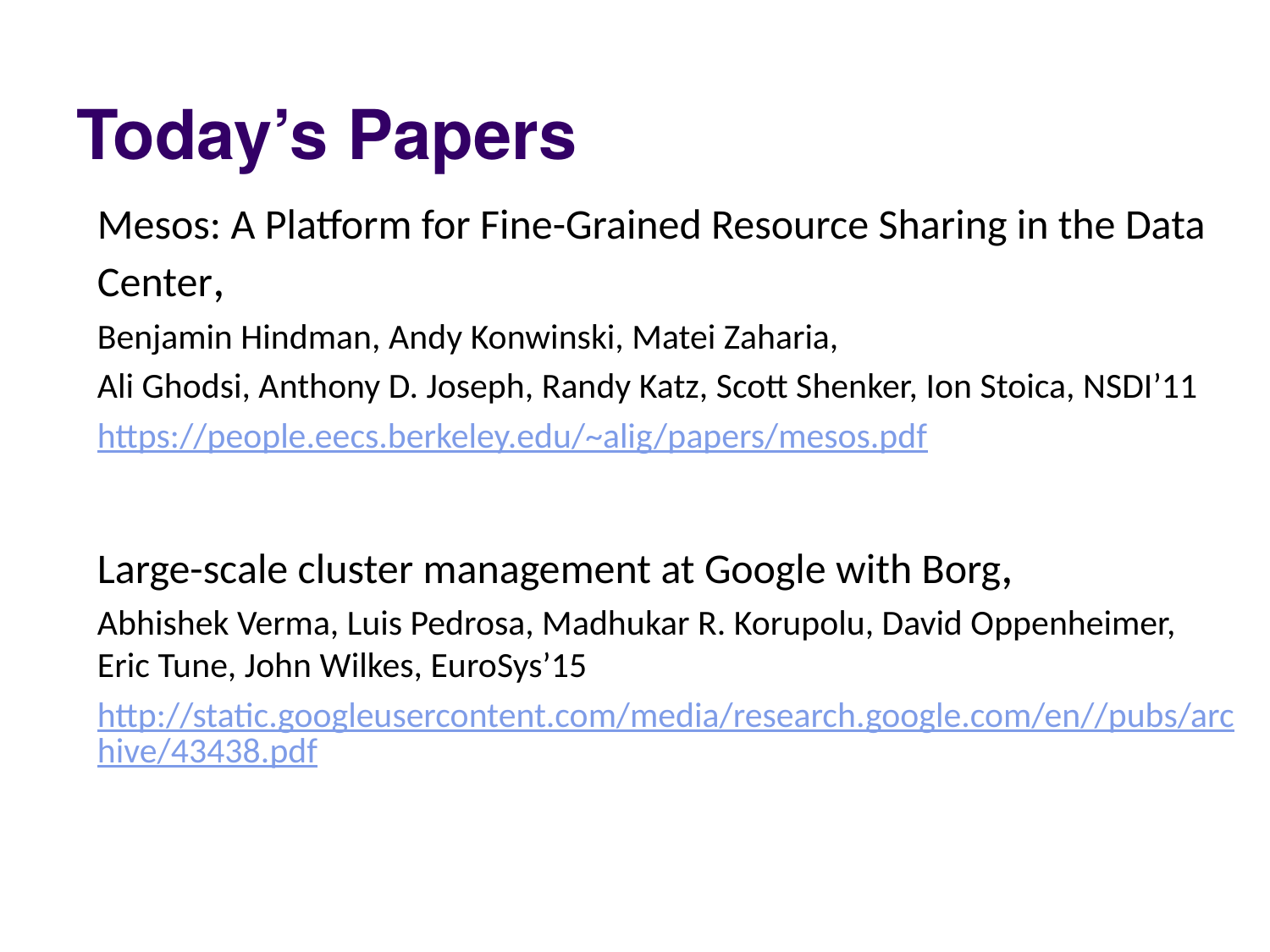

# Today’s Papers
Mesos: A Platform for Fine-Grained Resource Sharing in the Data Center,
Benjamin Hindman, Andy Konwinski, Matei Zaharia,
Ali Ghodsi, Anthony D. Joseph, Randy Katz, Scott Shenker, Ion Stoica, NSDI’11
https://people.eecs.berkeley.edu/~alig/papers/mesos.pdf

Large-scale cluster management at Google with Borg,
Abhishek Verma, Luis Pedrosa, Madhukar R. Korupolu, David Oppenheimer, Eric Tune, John Wilkes, EuroSys’15
http://static.googleusercontent.com/media/research.google.com/en//pubs/archive/43438.pdf